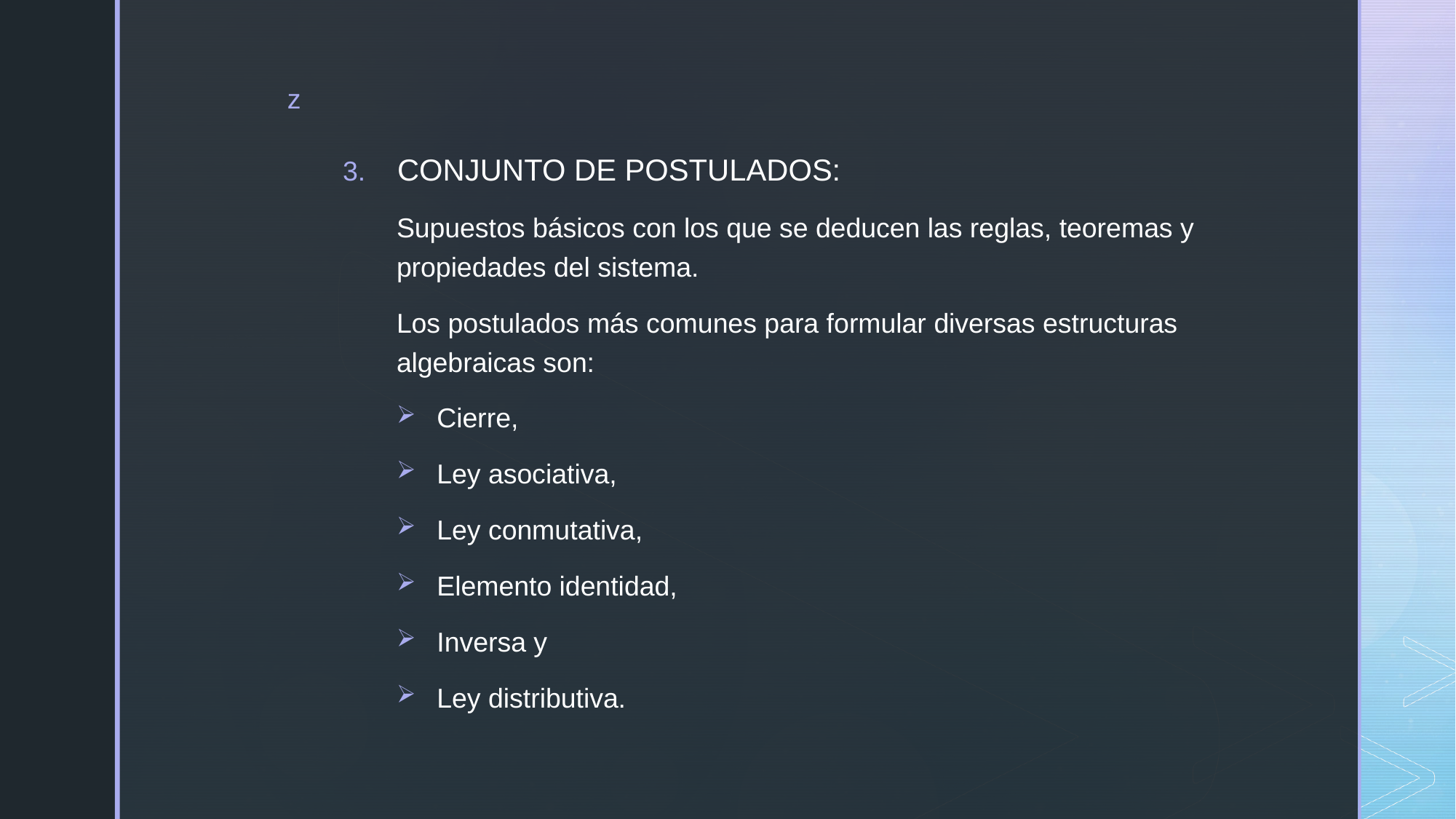

CONJUNTO DE POSTULADOS:
Supuestos básicos con los que se deducen las reglas, teoremas y propiedades del sistema.
Los postulados más comunes para formular diversas estructuras algebraicas son:
Cierre,
Ley asociativa,
Ley conmutativa,
Elemento identidad,
Inversa y
Ley distributiva.